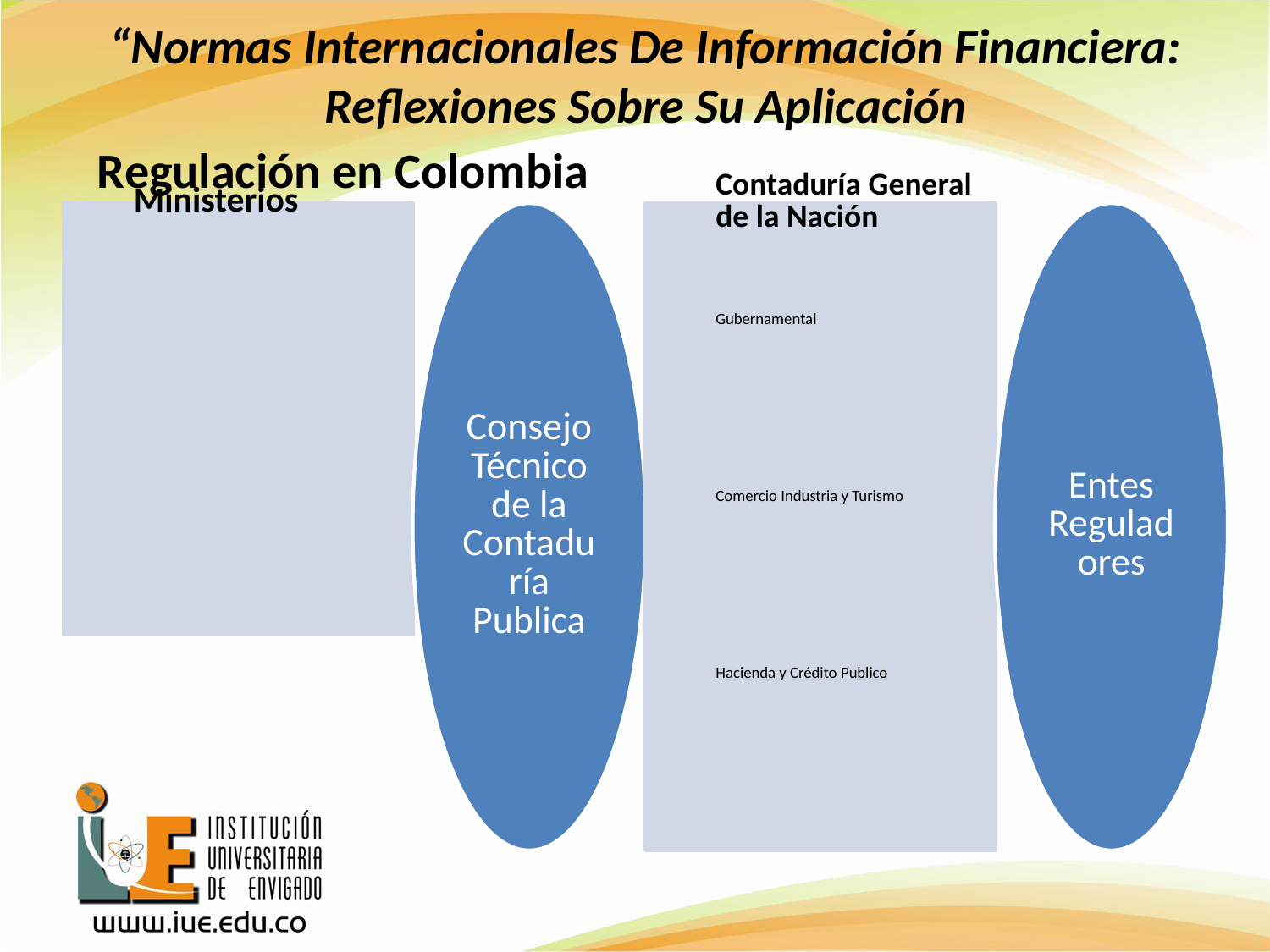

# “Normas Internacionales De Información Financiera: Reflexiones Sobre Su Aplicación
Regulación en Colombia
Consejo Técnico de la Contaduría Publica
Ministerios
Hacienda y Crédito Publico
Comercio Industria y Turismo
Gubernamental
Entes Reguladores